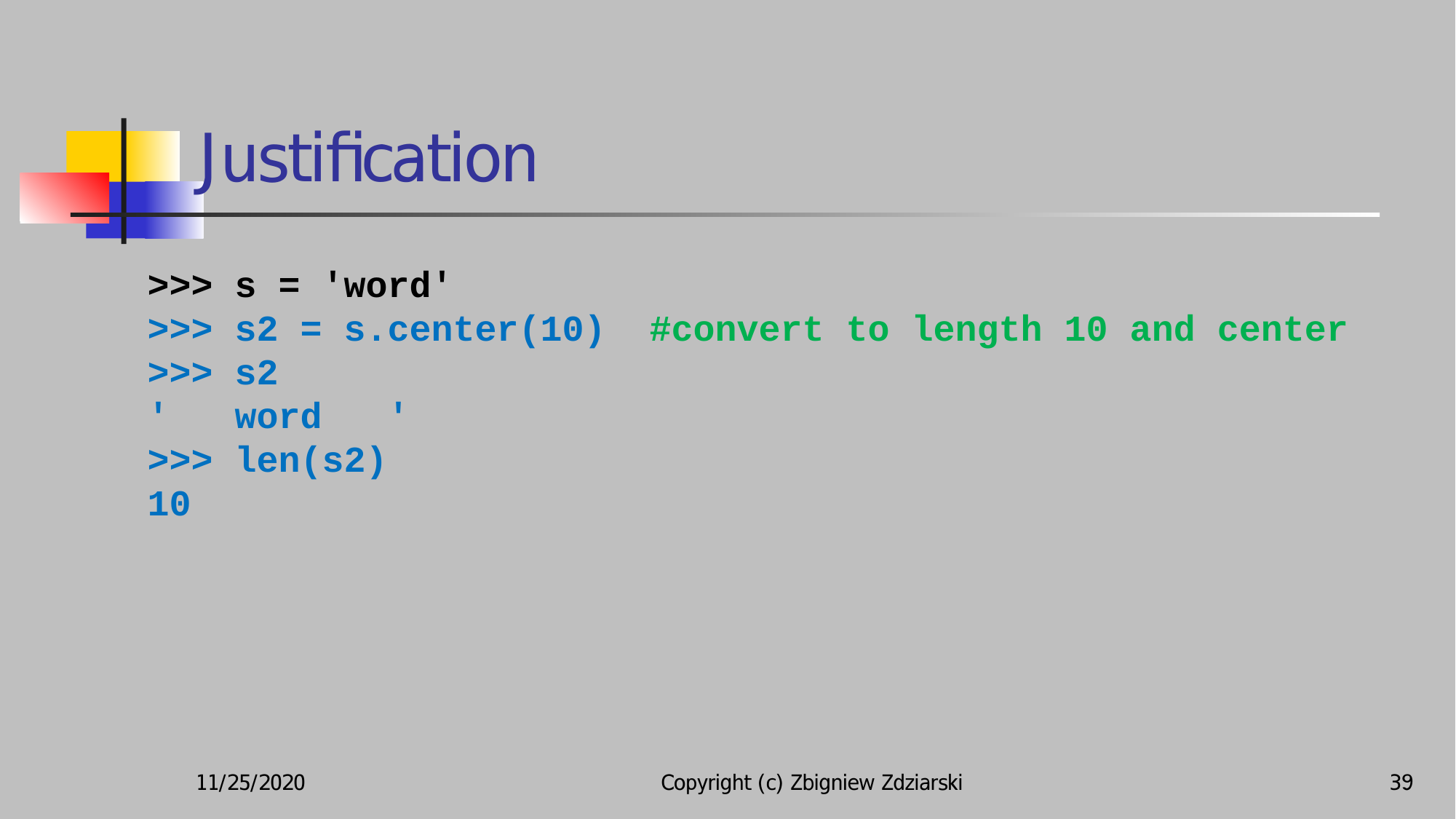

# Justification

>>> s = 'word'
>>> s2 = s.center(10)  #convert to length 10 and center
>>> s2
'   word   '
>>> len(s2)
10

11/25/2020
Copyright (c) Zbigniew Zdziarski
39